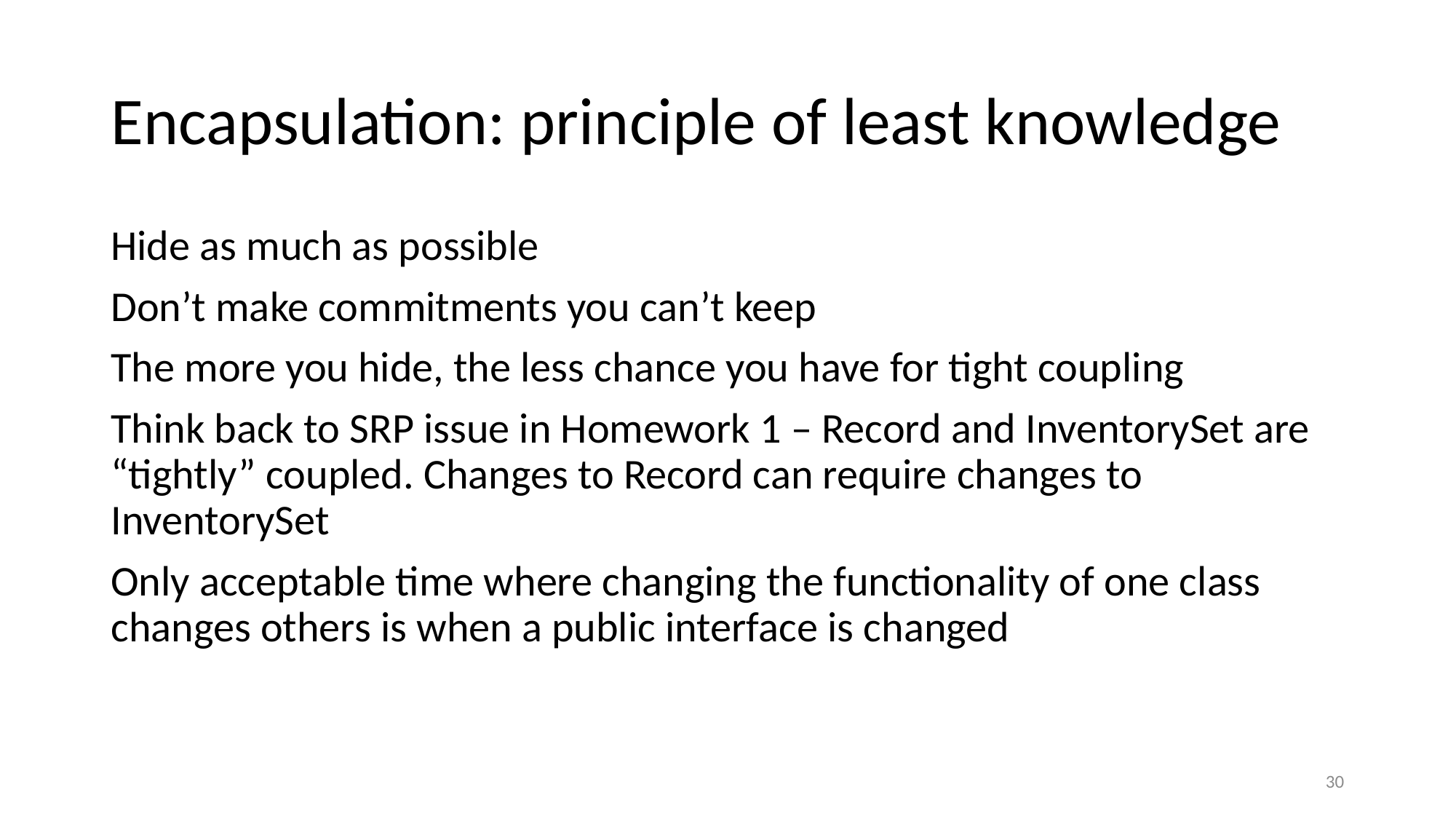

# Encapsulation: principle of least knowledge
Hide as much as possible
Don’t make commitments you can’t keep
The more you hide, the less chance you have for tight coupling
Think back to SRP issue in Homework 1 – Record and InventorySet are “tightly” coupled. Changes to Record can require changes to InventorySet
Only acceptable time where changing the functionality of one class changes others is when a public interface is changed
30